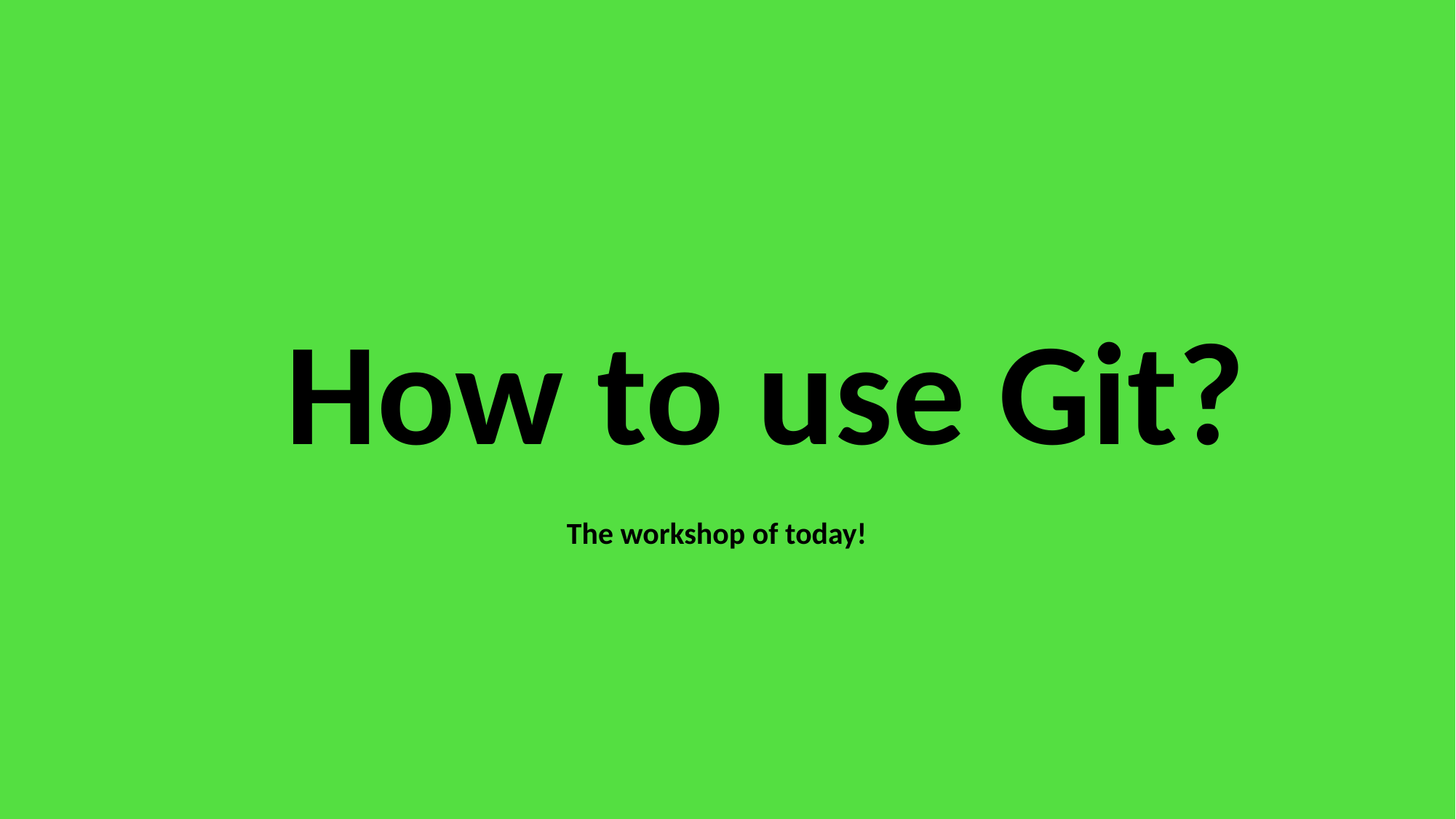

How to use Git?
The workshop of today!